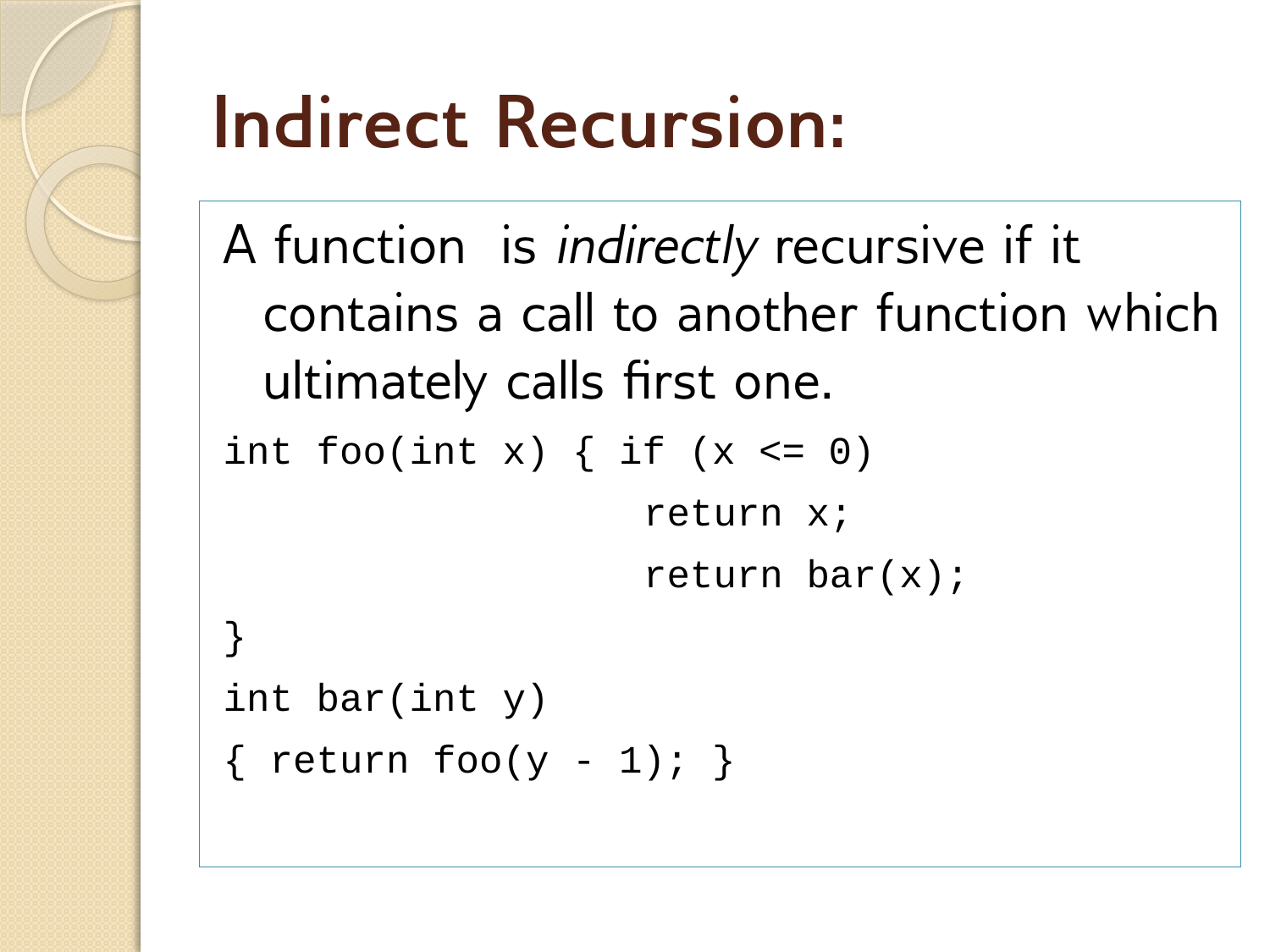

# Indirect Recursion:
A function  is indirectly recursive if it contains a call to another function which ultimately calls first one.
int foo(int x) { if (x <= 0)
				return x;
				return bar(x);
}
int bar(int y)
{ return foo(y - 1); }